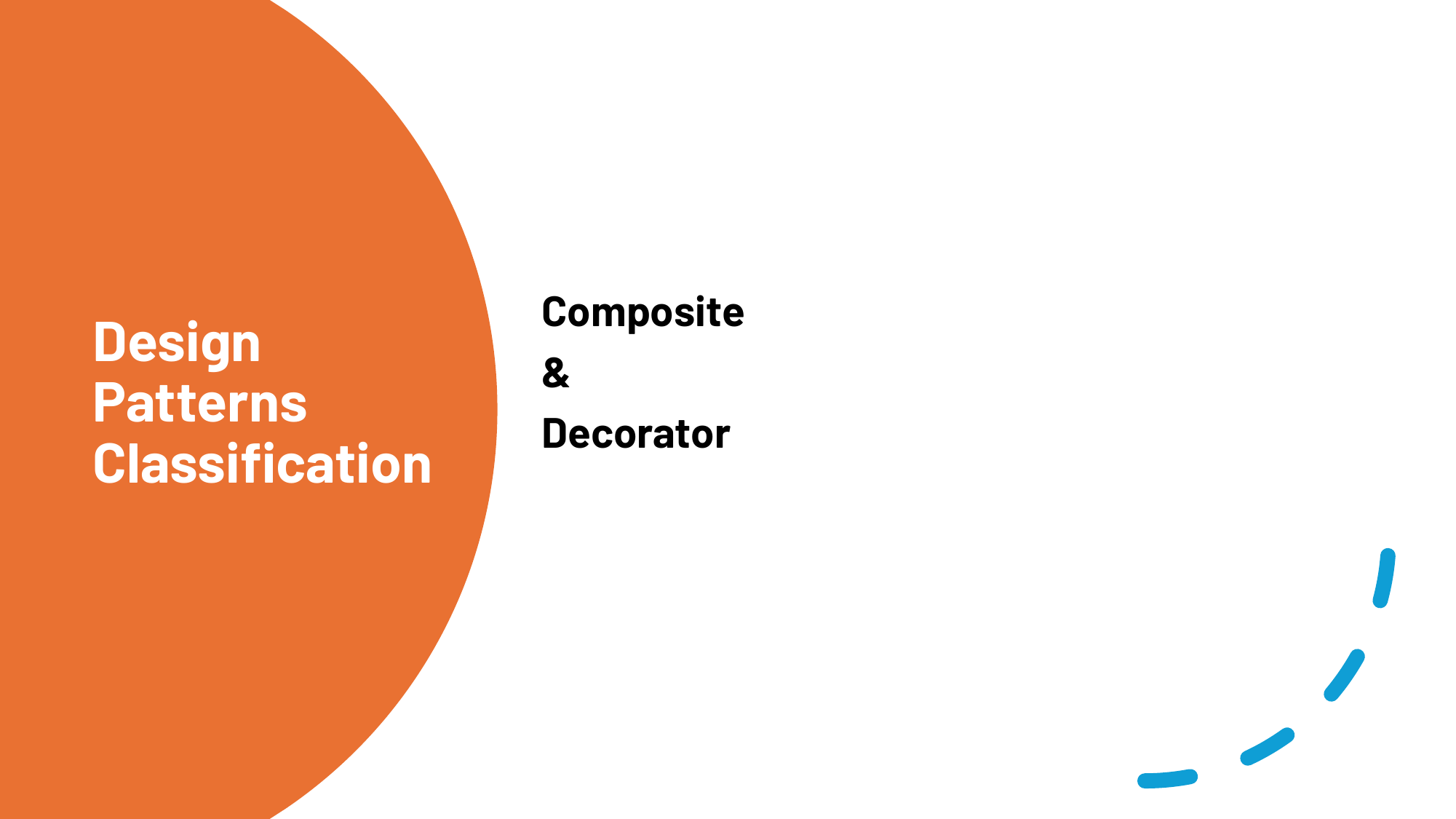

Composite
&
Decorator

# Design Patterns Classification